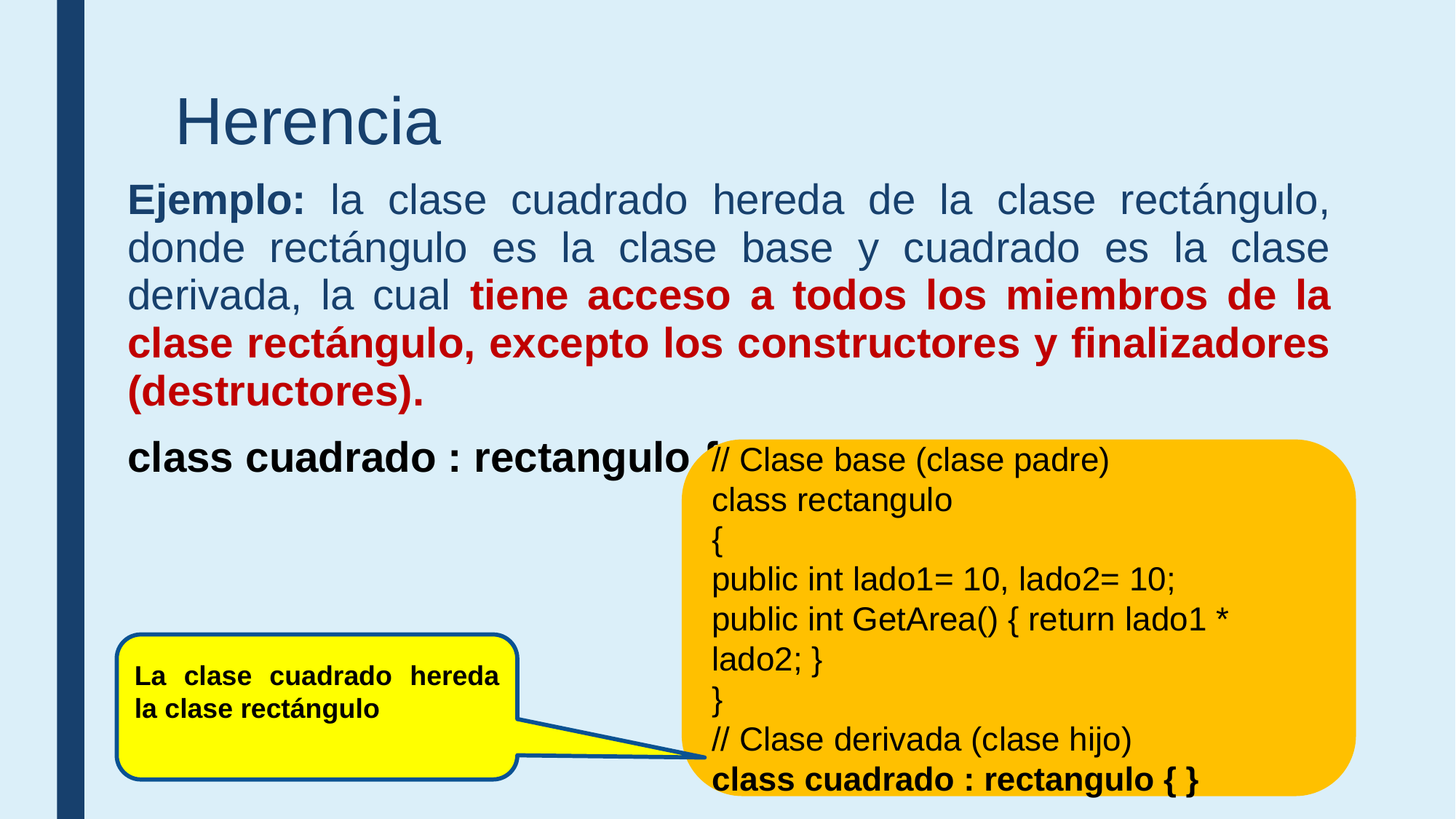

# Herencia
Ejemplo: la clase cuadrado hereda de la clase rectángulo, donde rectángulo es la clase base y cuadrado es la clase derivada, la cual tiene acceso a todos los miembros de la clase rectángulo, excepto los constructores y finalizadores (destructores).
class cuadrado : rectangulo { }

// Clase base (clase padre)
class rectangulo
{
public int lado1= 10, lado2= 10;
public int GetArea() { return lado1 * lado2; }
}
// Clase derivada (clase hijo)
class cuadrado : rectangulo { }
La clase cuadrado hereda la clase rectángulo